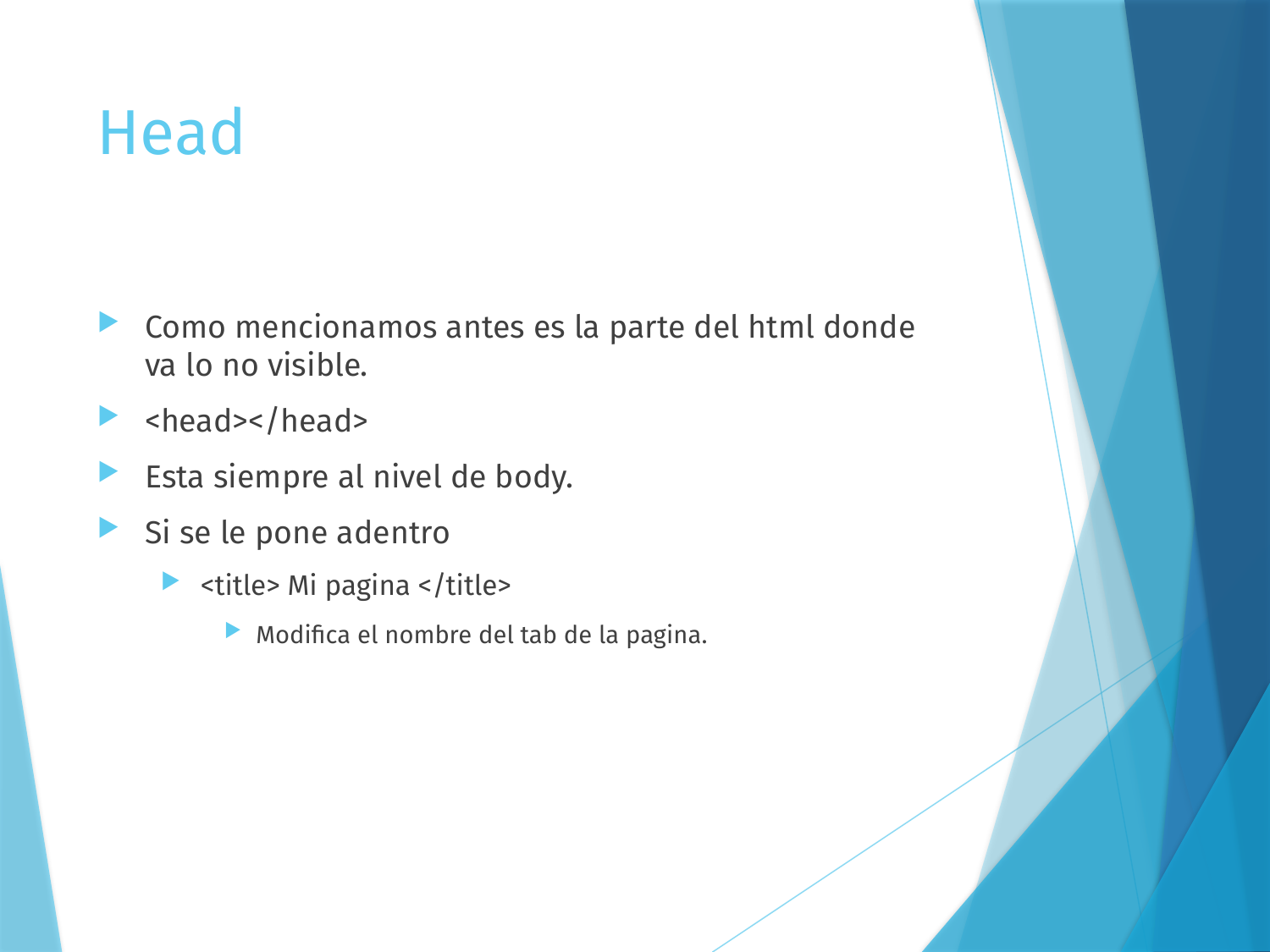

# Head
Como mencionamos antes es la parte del html donde va lo no visible.
<head></head>
Esta siempre al nivel de body.
Si se le pone adentro
<title> Mi pagina </title>
Modifica el nombre del tab de la pagina.